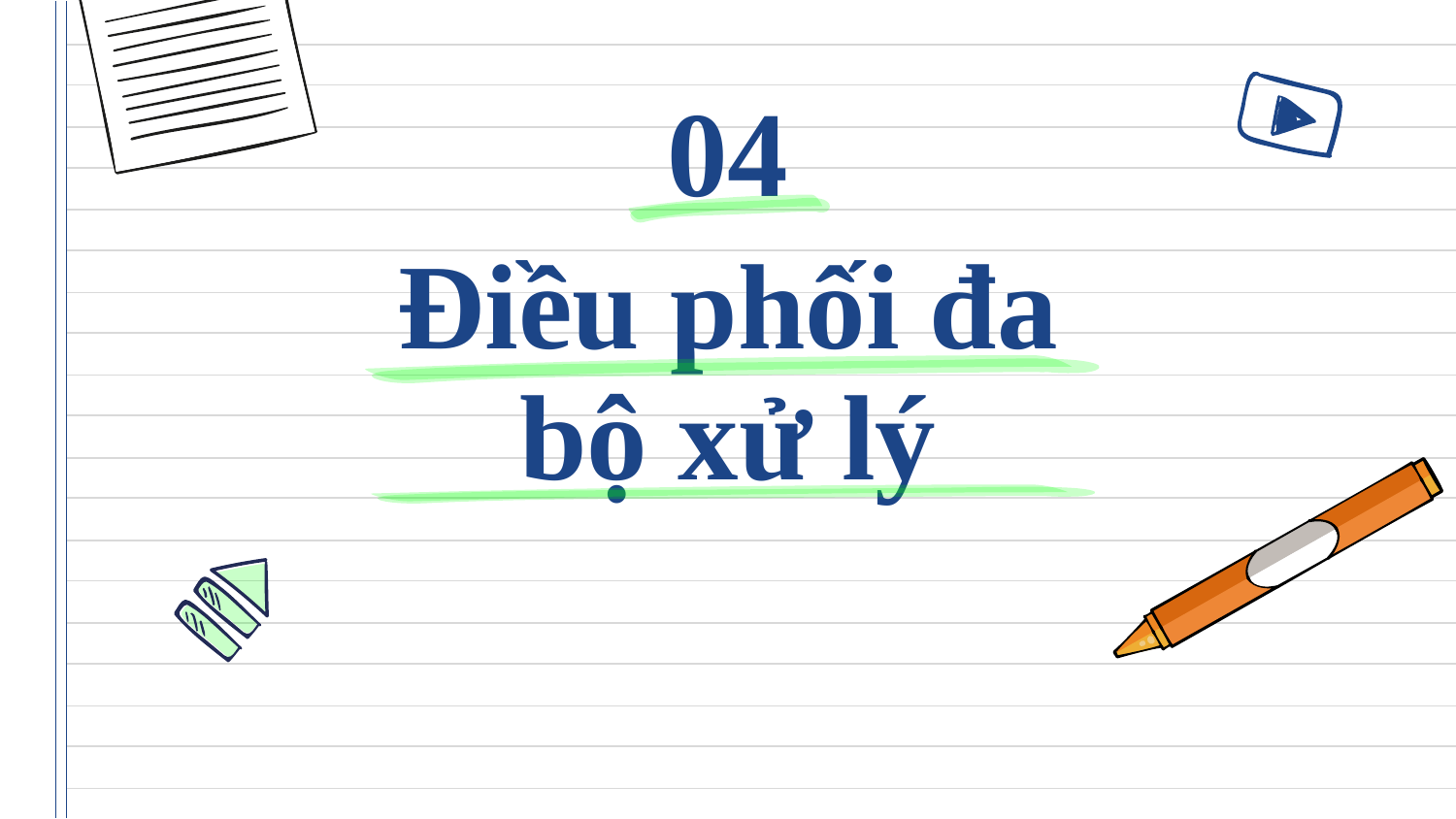

04

# Điều phối đa bộ xử lý